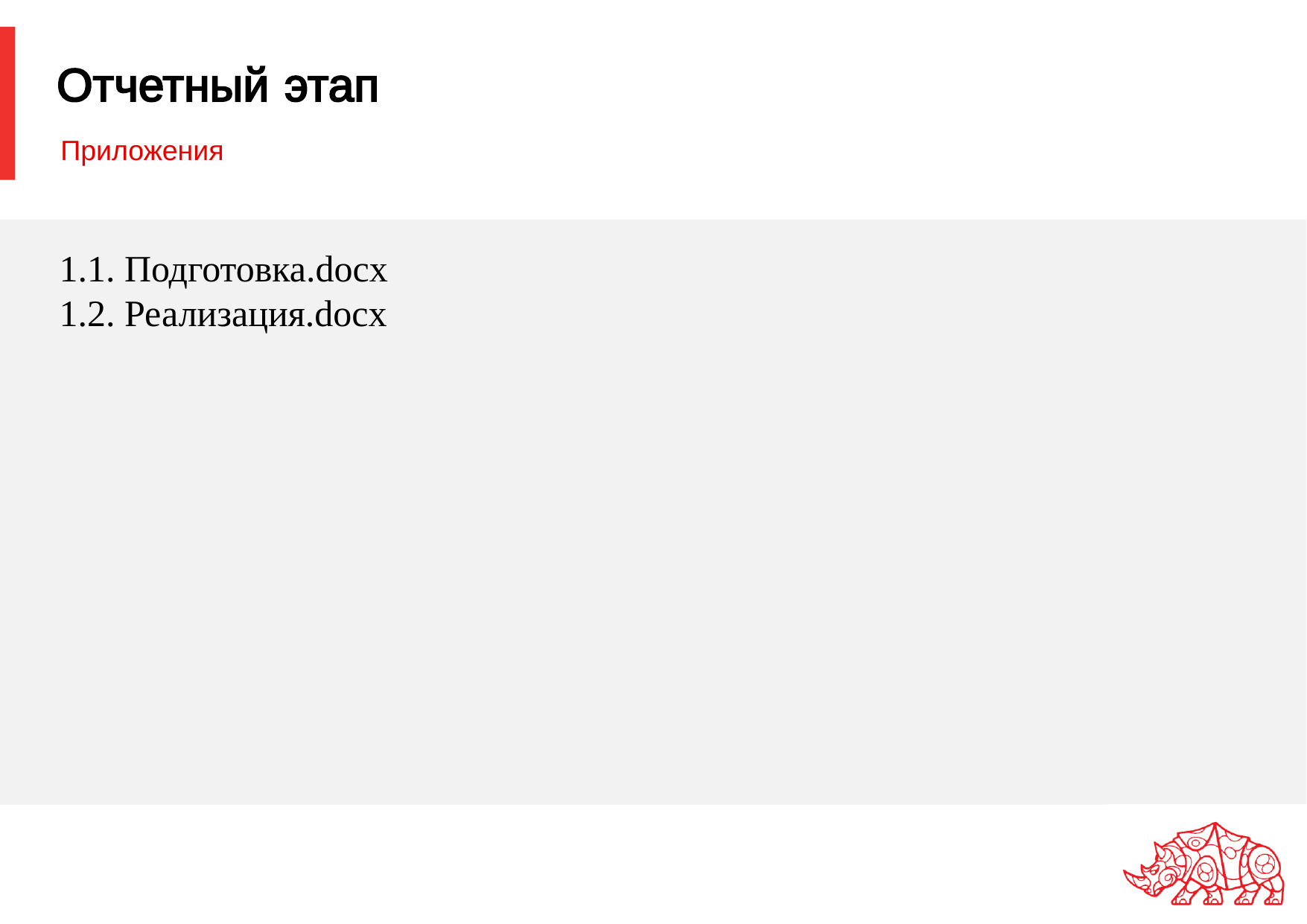

# Отчетный этап
Приложения
1.1. Подготовка.docx
1.2. Реализация.docx